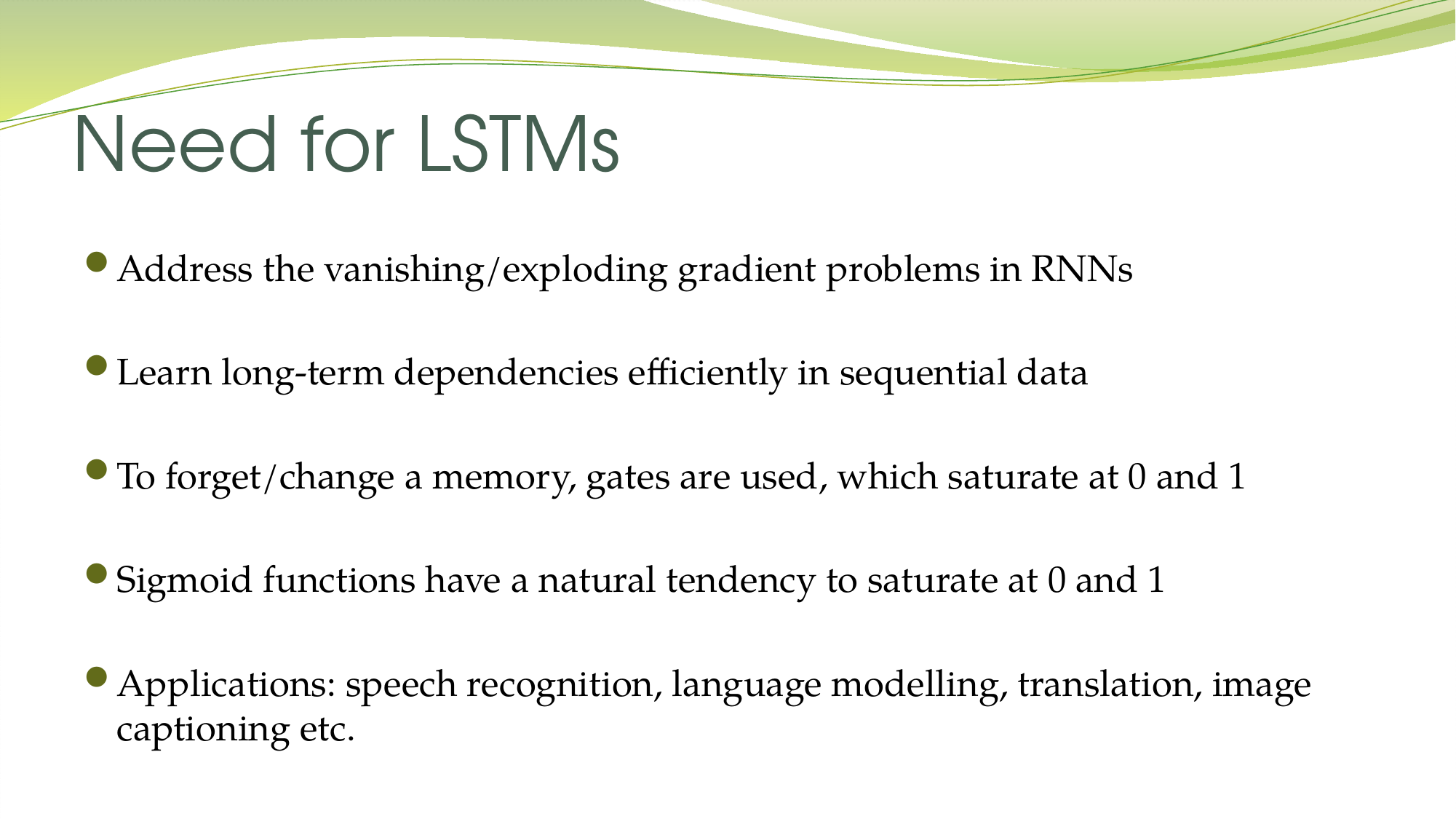

# Need for LSTMs

Address the vanishing/exploding gradient problems in RNNs

Learn long-term dependencies efficiently in sequential data

To forget/change a memory, gates are used, which saturate at 0 and 1

Sigmoid functions have a natural tendency to saturate at 0 and 1

Applications: speech recognition, language modelling, translation, image captioning etc.